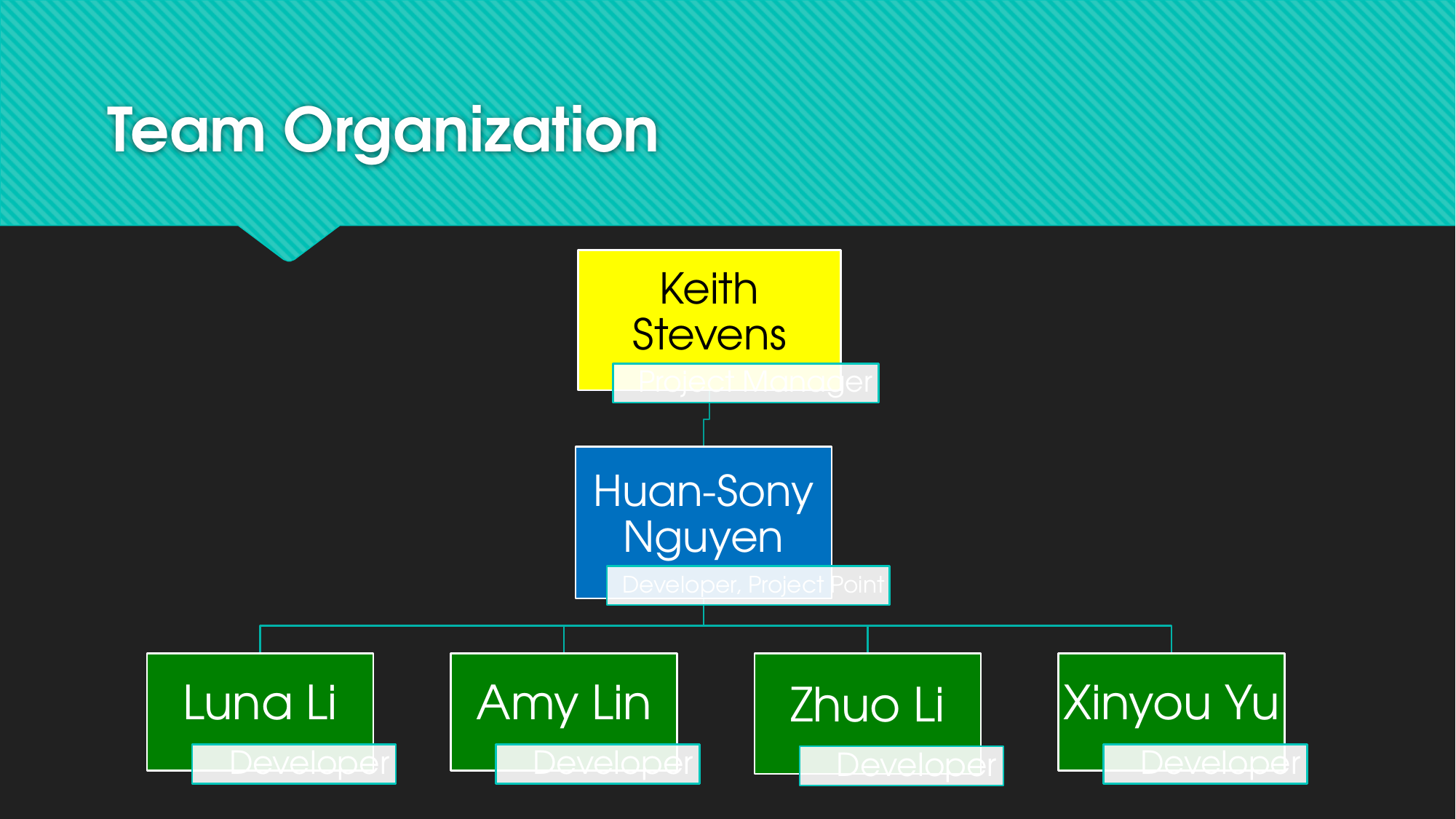

# Team Organization
Keith Stevens
Project Manager
Huan-Sony Nguyen
Developer, Project Point
Luna Li
Developer
Amy Lin
Developer
Zhuo Li
Developer
Xinyou Yu
Developer